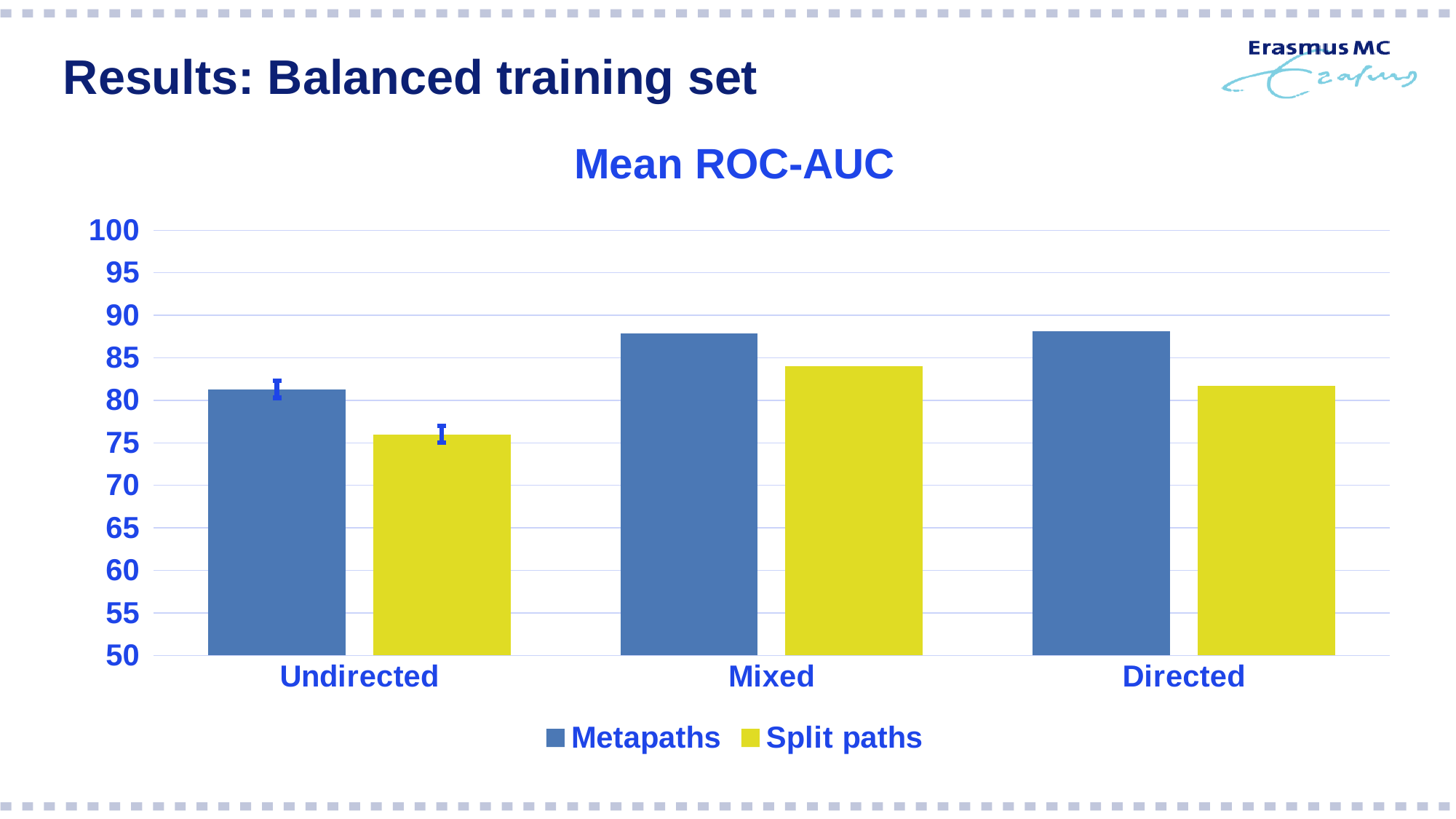

# Results: Balanced training set

### Chart: Mean ROC-AUC

| Category | Metapaths | Split paths |
|---|---|---|
| Undirected | 81.3 | 76.0 |
| Mixed | 87.9 | 84.0 |
| Directed | 88.1 | 81.7 |